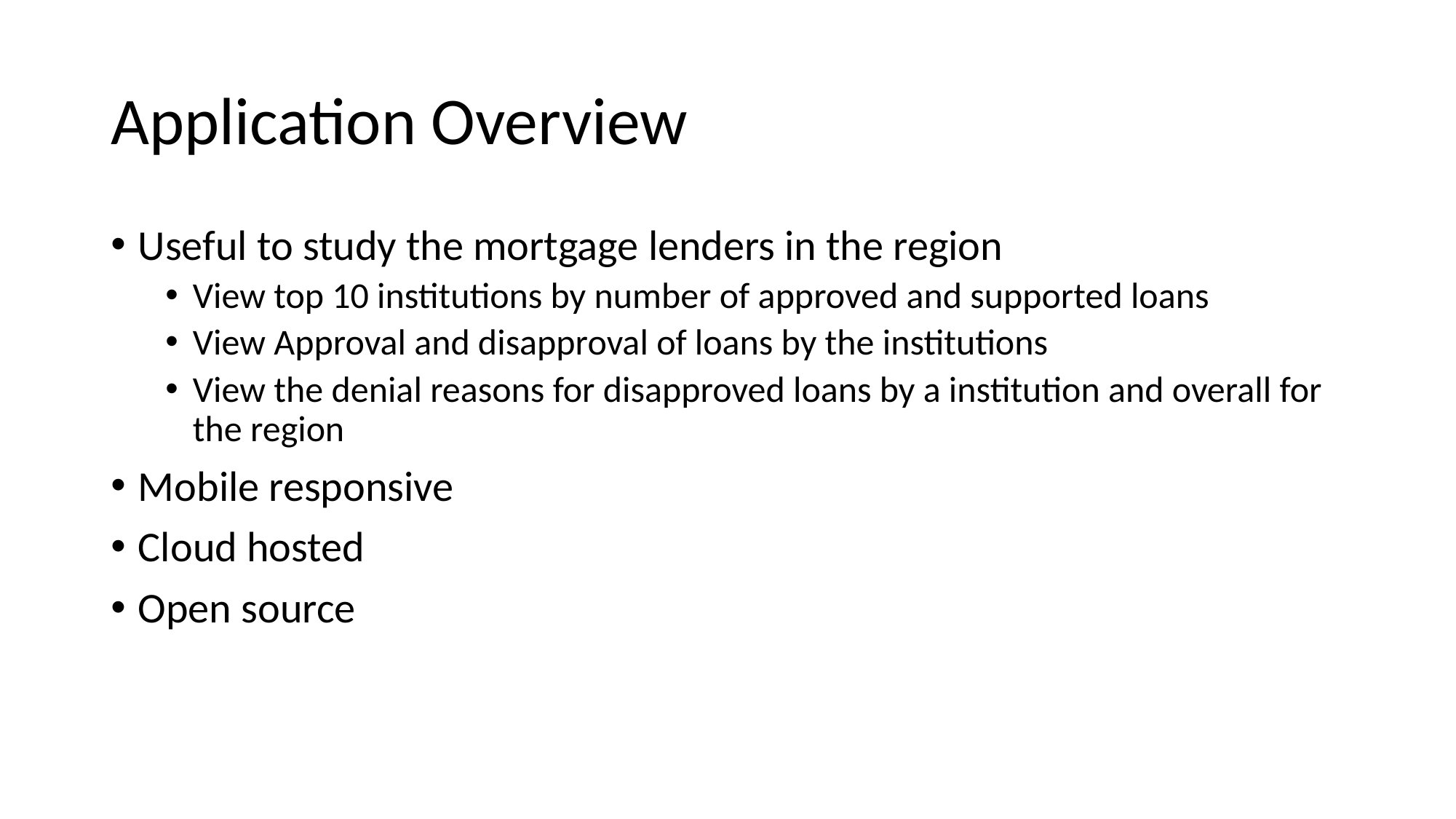

# Application Overview
Useful to study the mortgage lenders in the region
View top 10 institutions by number of approved and supported loans
View Approval and disapproval of loans by the institutions
View the denial reasons for disapproved loans by a institution and overall for the region
Mobile responsive
Cloud hosted
Open source